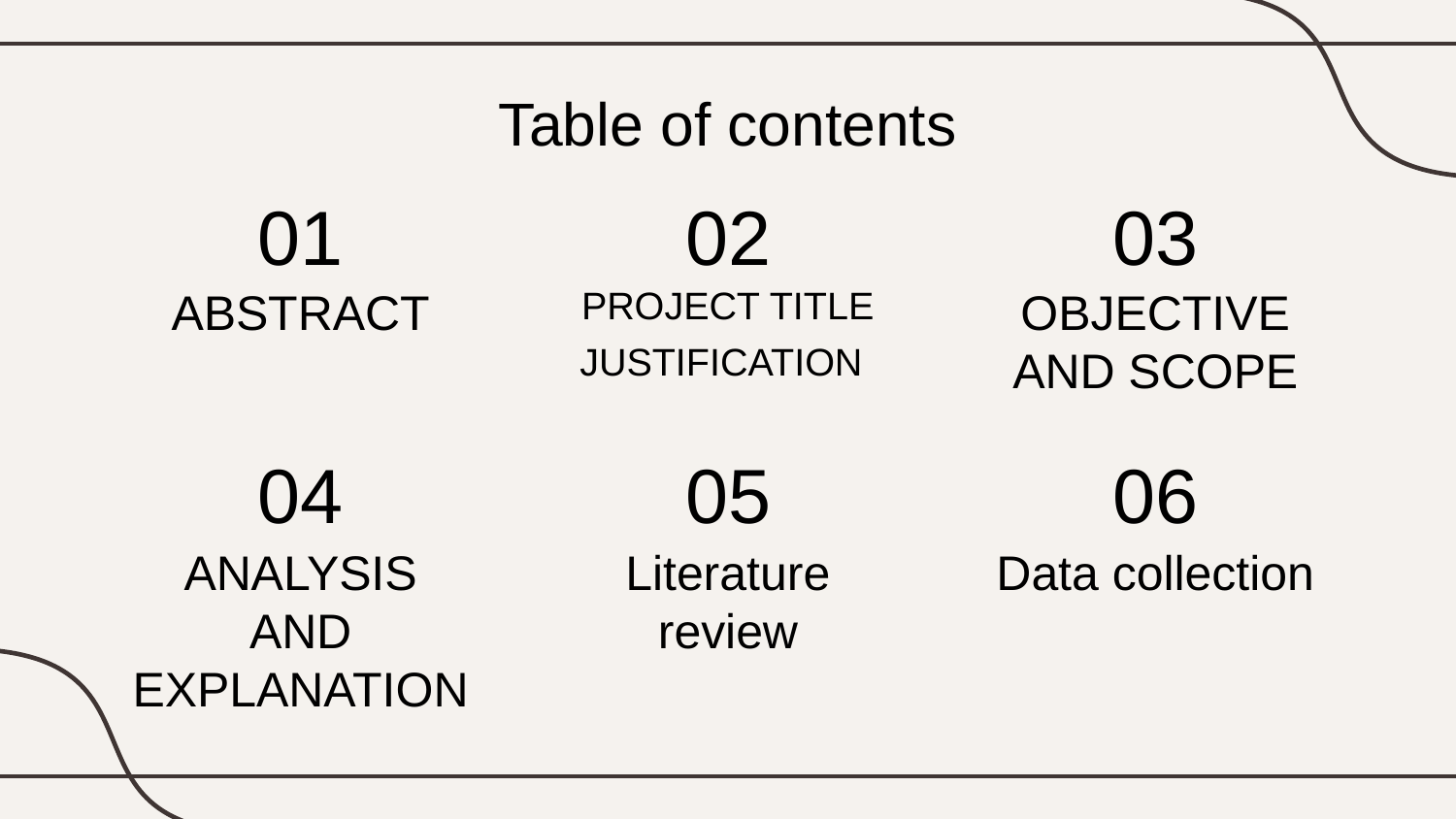

Table of contents
01
02
03
# ABSTRACT
PROJECT TITLE JUSTIFICATION
OBJECTIVE AND SCOPE
04
05
06
ANALYSIS AND EXPLANATION
Literature review
Data collection